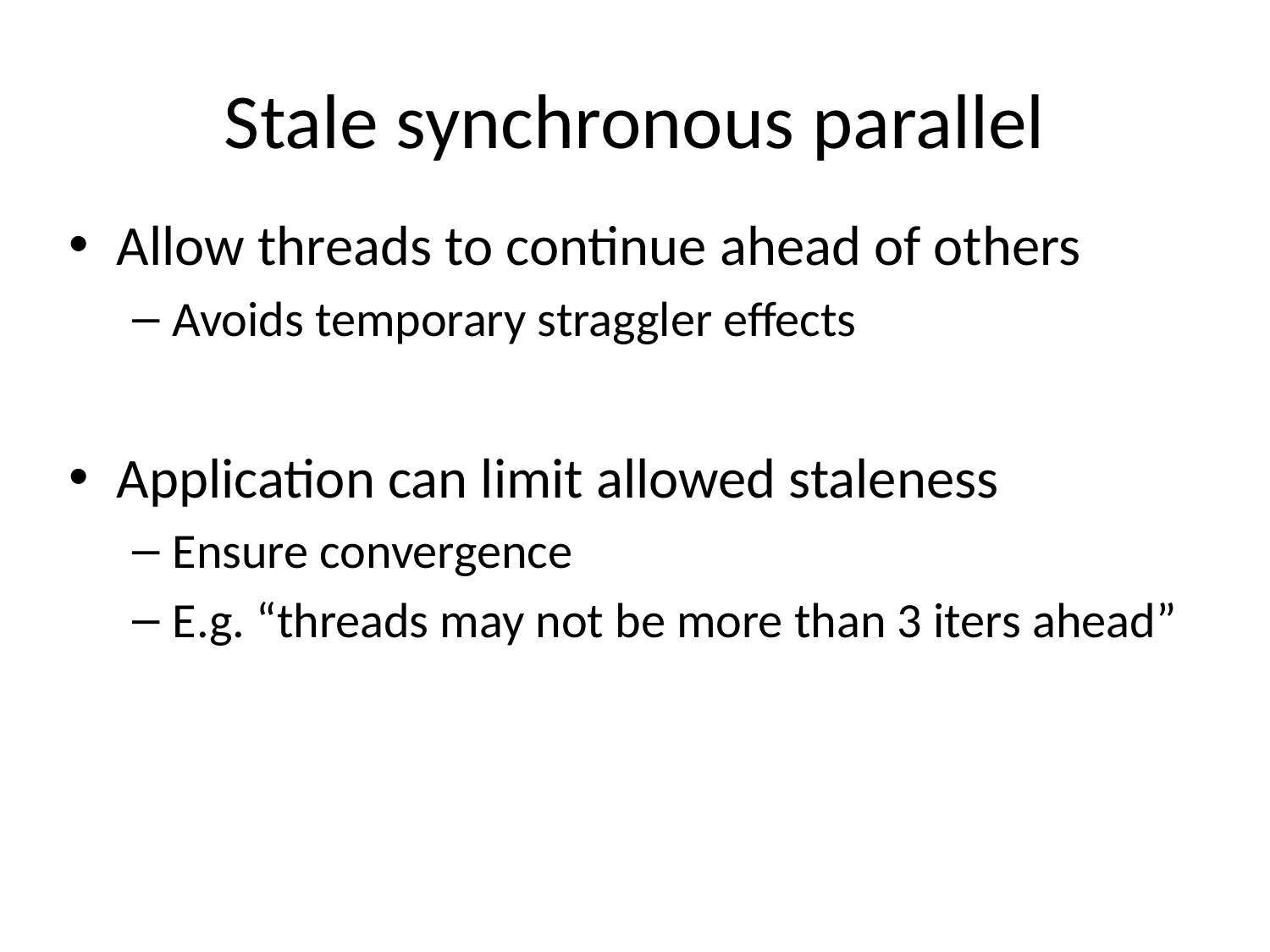

# Stale synchronous parallel
Allow threads to continue ahead of others
Avoids temporary straggler effects

Application can limit allowed staleness
Ensure convergence
E.g. “threads may not be more than 3 iters ahead”